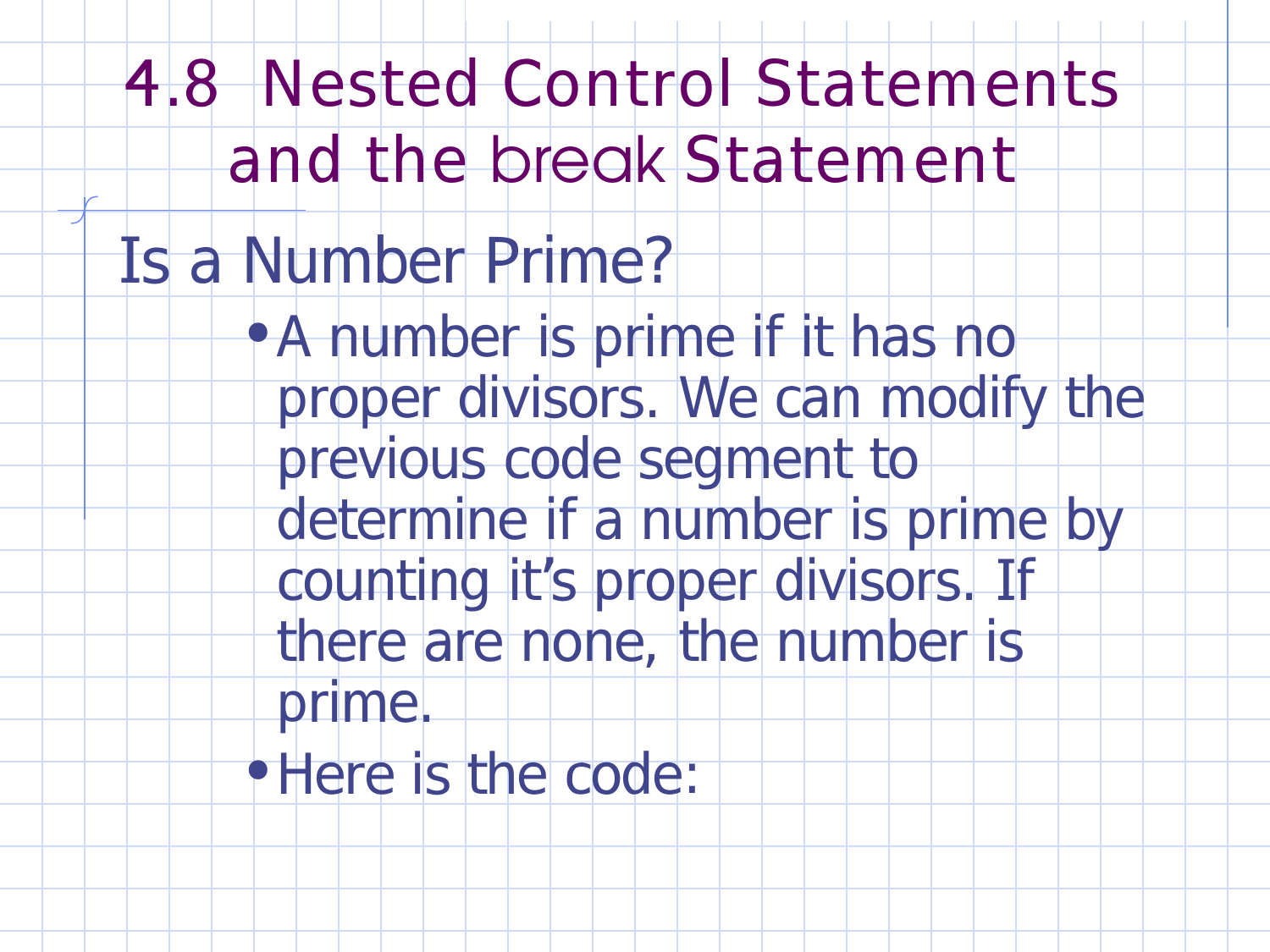

# 4.8  Nested Control Statements and the break Statement
Is a Number Prime?
A number is prime if it has no proper divisors. We can modify the previous code segment to determine if a number is prime by counting it’s proper divisors. If there are none, the number is prime.
Here is the code: